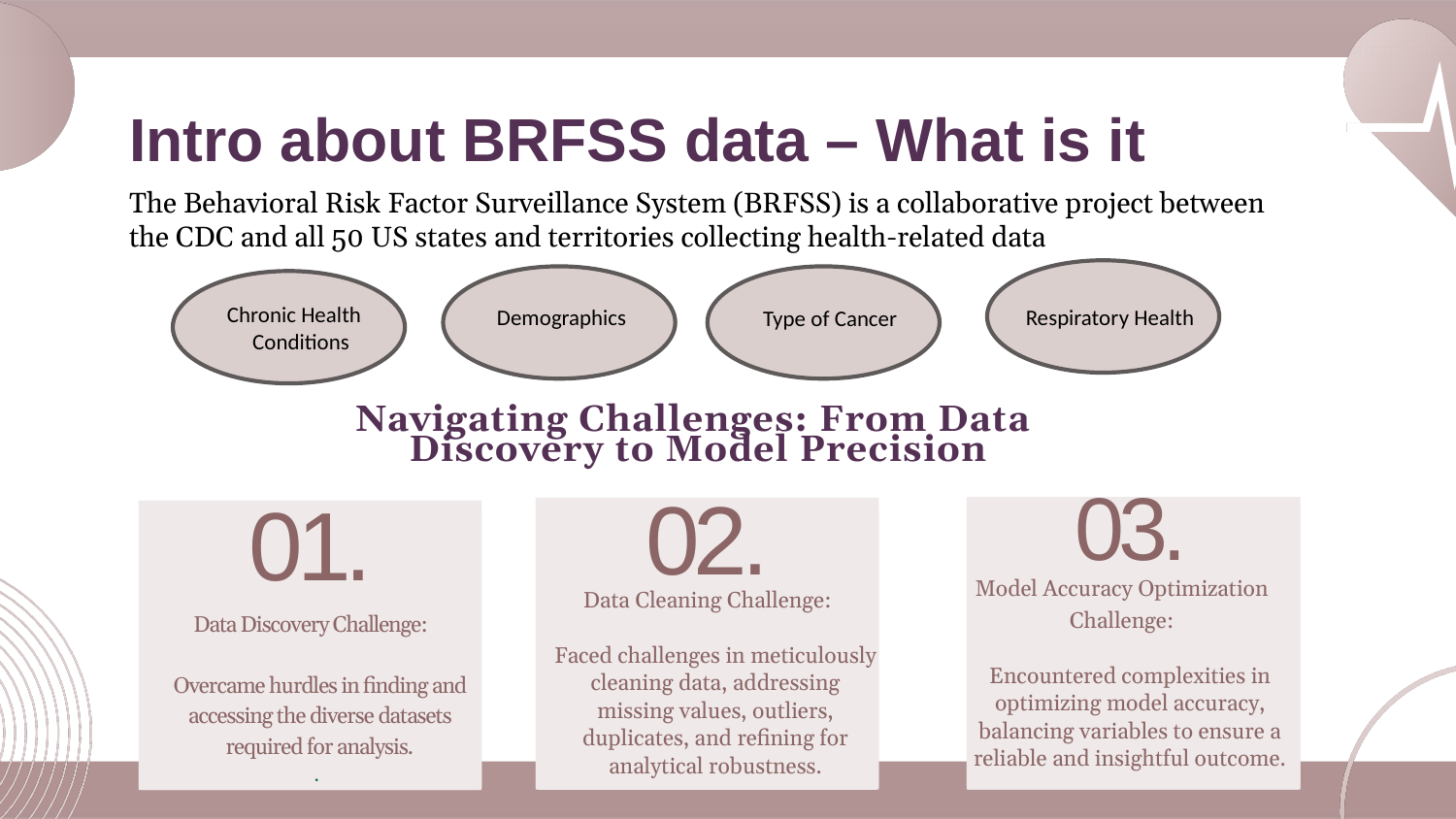

# Intro about BRFSS data – What is it
The Behavioral Risk Factor Surveillance System (BRFSS) is a collaborative project between the CDC and all 50 US states and territories collecting health-related data

| Demographics |
| --- |
Chronic Health ​
     Conditions
Respiratory Health
Type of Cancer
|  |
| --- |
|  |
| --- |
|  |
| --- |
Navigating Challenges: From Data
 Discovery to Model Precision
03.
02.
01.

Model Accuracy Optimization Challenge:

Encountered complexities in optimizing model accuracy, balancing variables to ensure a reliable and insightful outcome.

Data Cleaning Challenge:

Faced challenges in meticulously cleaning data, addressing missing values, outliers, duplicates, and refining for analytical robustness.

Data Discovery Challenge:

Overcame hurdles in finding and accessing the diverse datasets required for analysis.
.